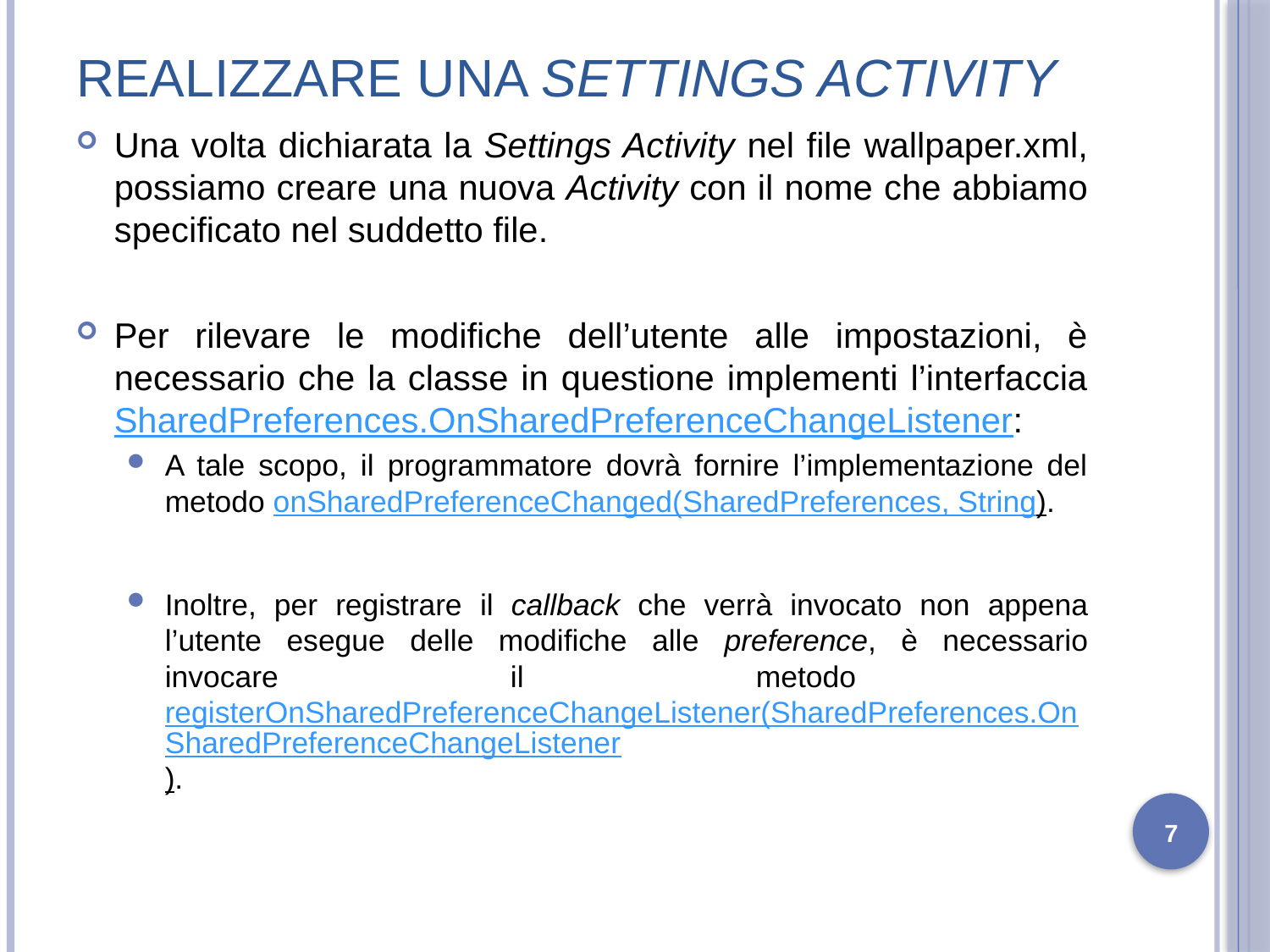

# Realizzare una Settings Activity
Una volta dichiarata la Settings Activity nel file wallpaper.xml, possiamo creare una nuova Activity con il nome che abbiamo specificato nel suddetto file.

Per rilevare le modifiche dell’utente alle impostazioni, è necessario che la classe in questione implementi l’interfaccia SharedPreferences.OnSharedPreferenceChangeListener:
A tale scopo, il programmatore dovrà fornire l’implementazione del metodo onSharedPreferenceChanged(SharedPreferences, String).

Inoltre, per registrare il callback che verrà invocato non appena l’utente esegue delle modifiche alle preference, è necessario invocare il metodo  registerOnSharedPreferenceChangeListener(SharedPreferences.OnSharedPreferenceChangeListener).

7